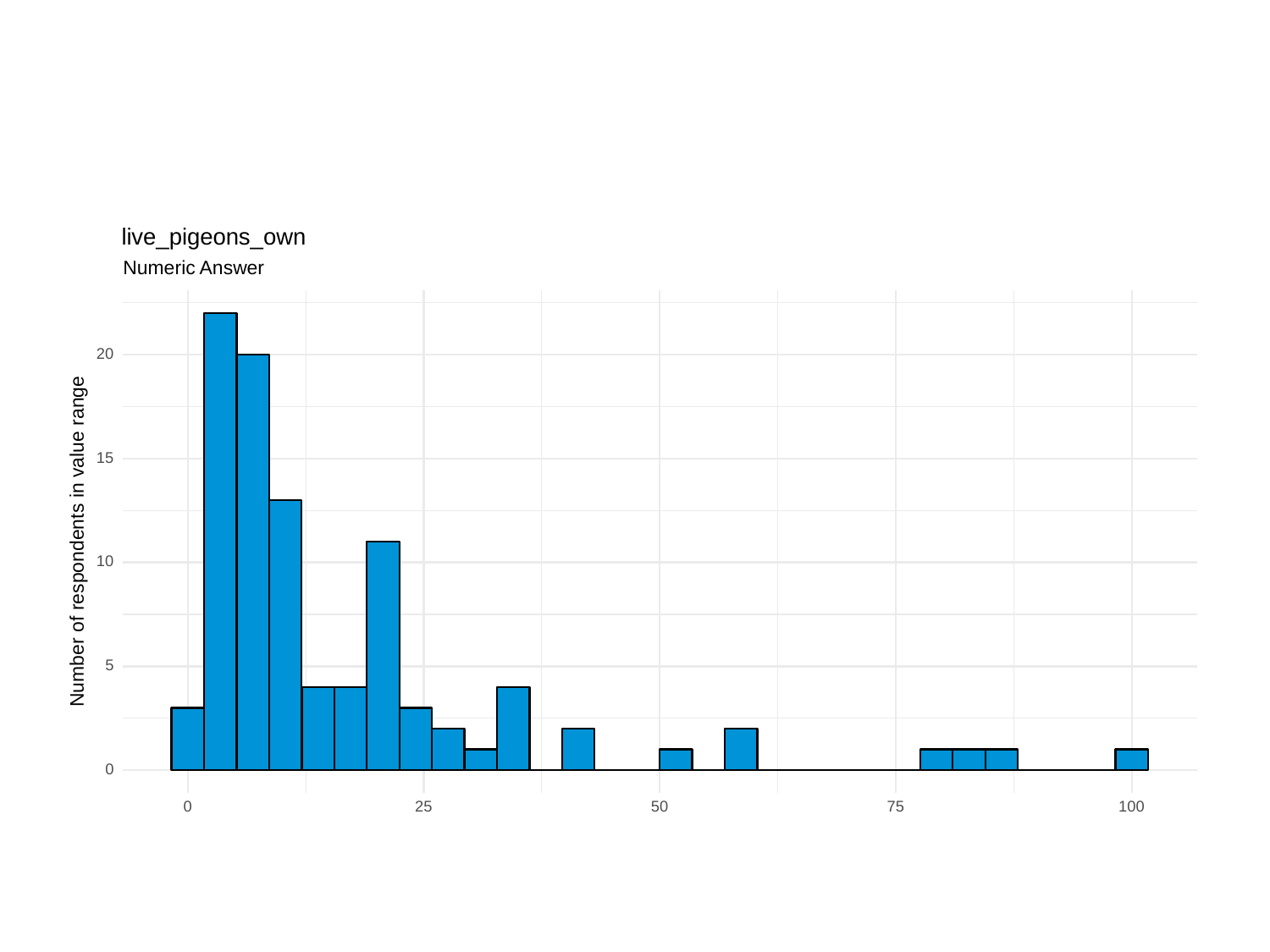

live_pigeons_own
Numeric Answer

20

15

Number of respondents in value range

10

5

0

0
25
50
100
75